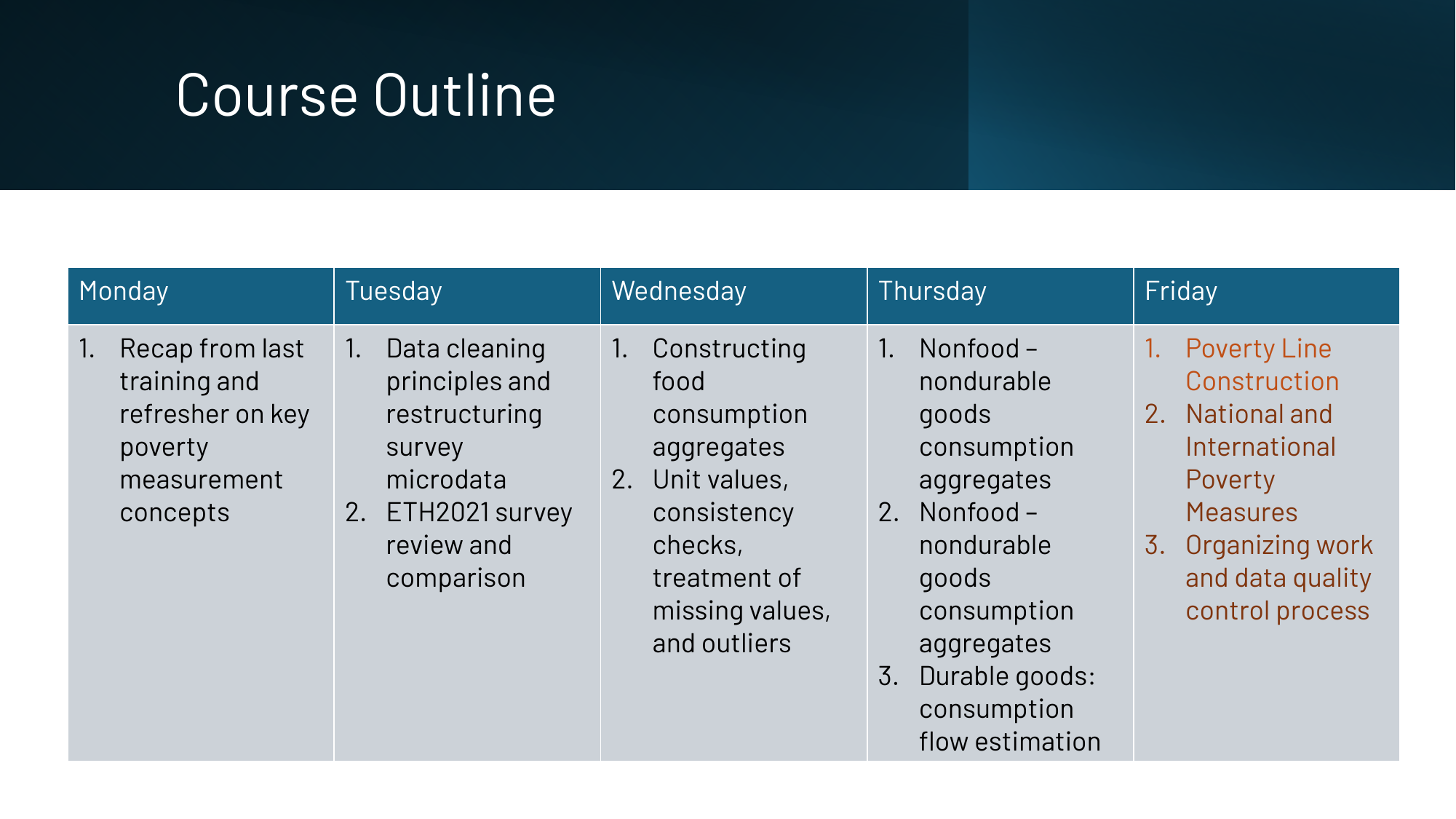

# Course Outline
| Monday | Tuesday | Wednesday | Thursday | Friday |
| --- | --- | --- | --- | --- |
| Recap from last training and refresher on key poverty measurement concepts | Data cleaning principles and restructuring survey microdata ETH2021 survey review and comparison | Constructing food consumption aggregates Unit values, consistency checks, treatment of missing values, and outliers | Nonfood – nondurable goods consumption aggregates Nonfood – nondurable goods consumption aggregates Durable goods: consumption flow estimation | Poverty Line Construction National and International Poverty Measures Organizing work and data quality control process |